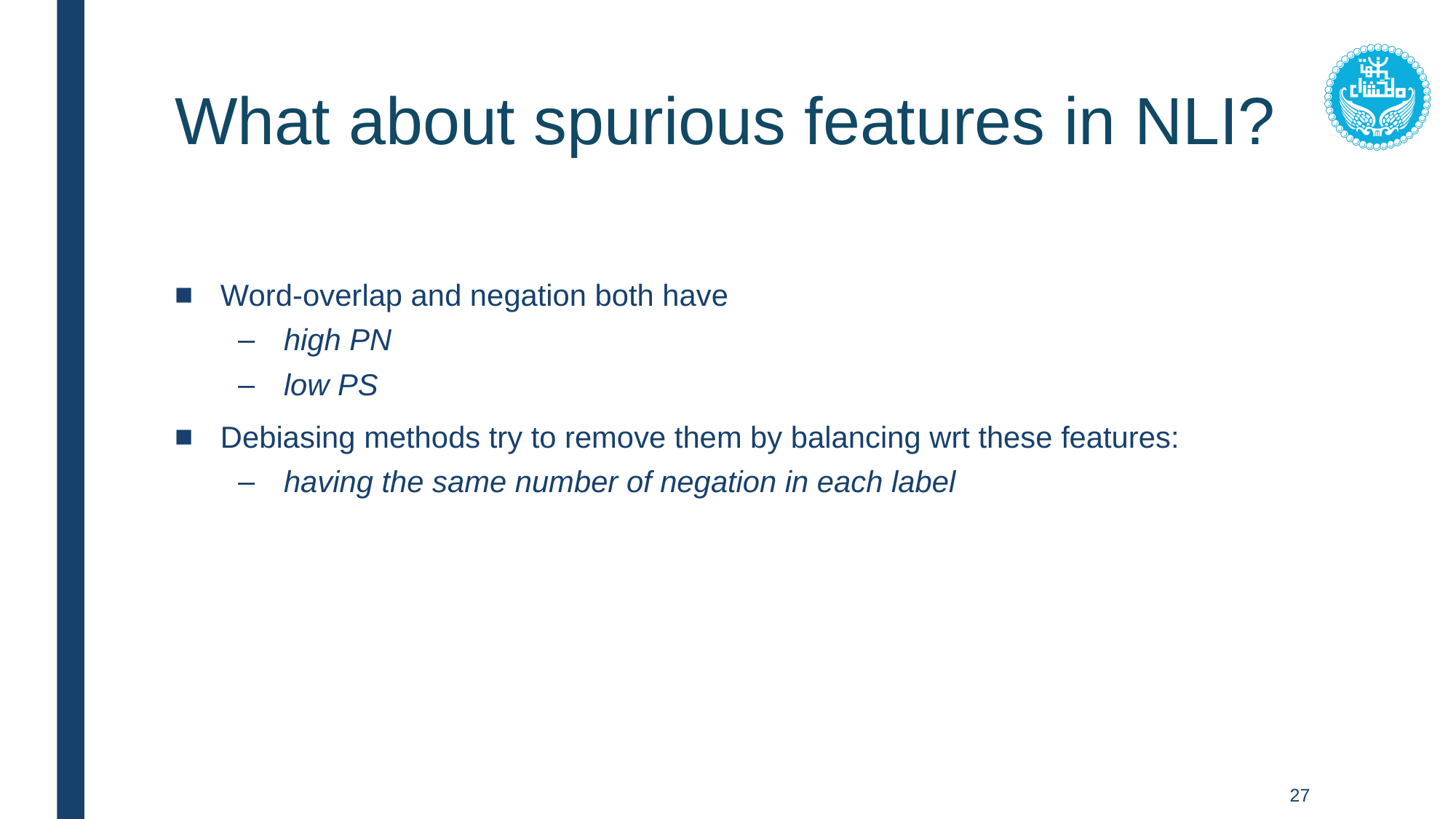

# What about spurious features in NLI?
Word-overlap and negation both have
high PN
low PS
Debiasing methods try to remove them by balancing wrt these features:
having the same number of negation in each label
27